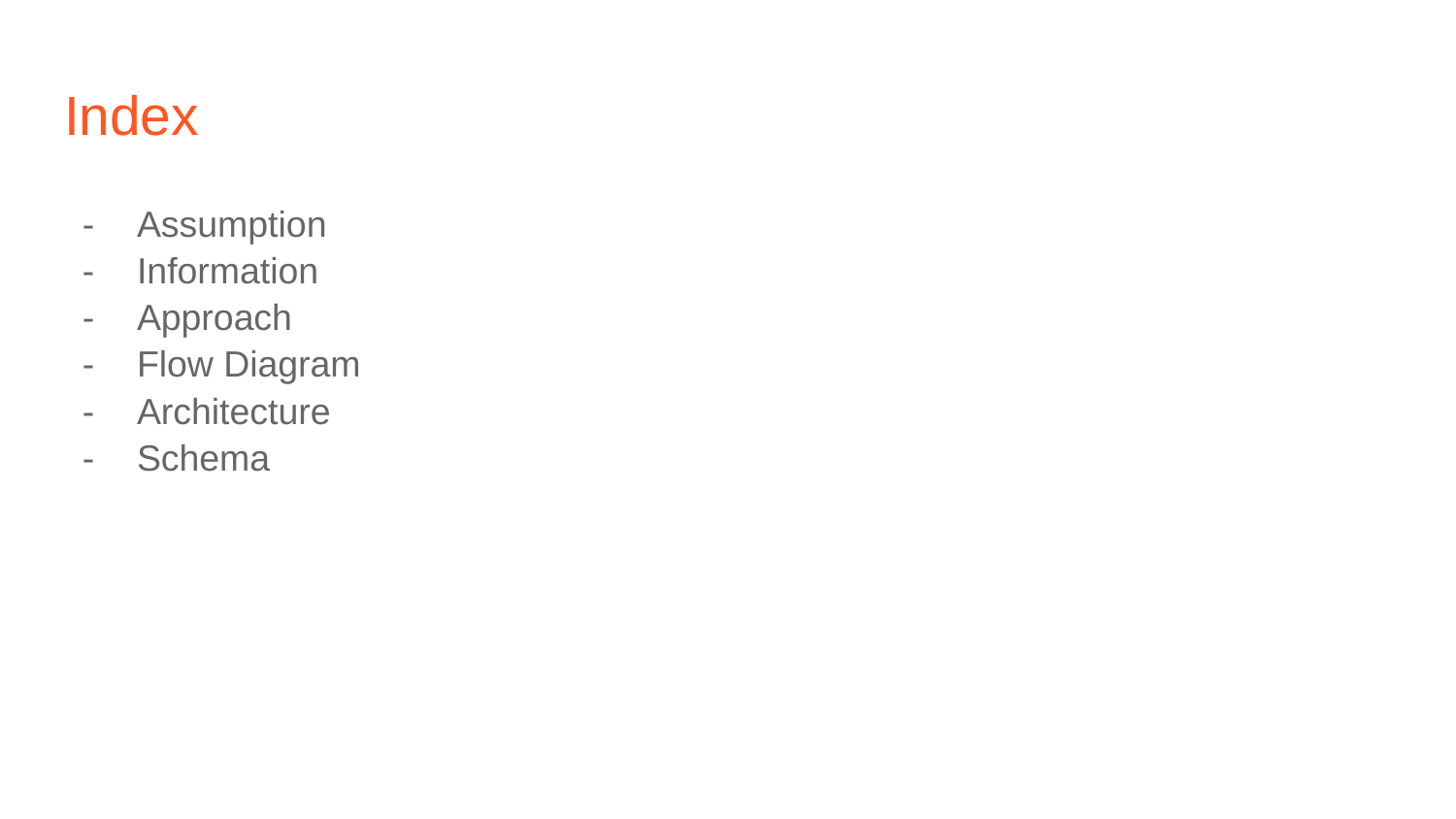

# Index
Assumption
Information
Approach
Flow Diagram
Architecture
Schema